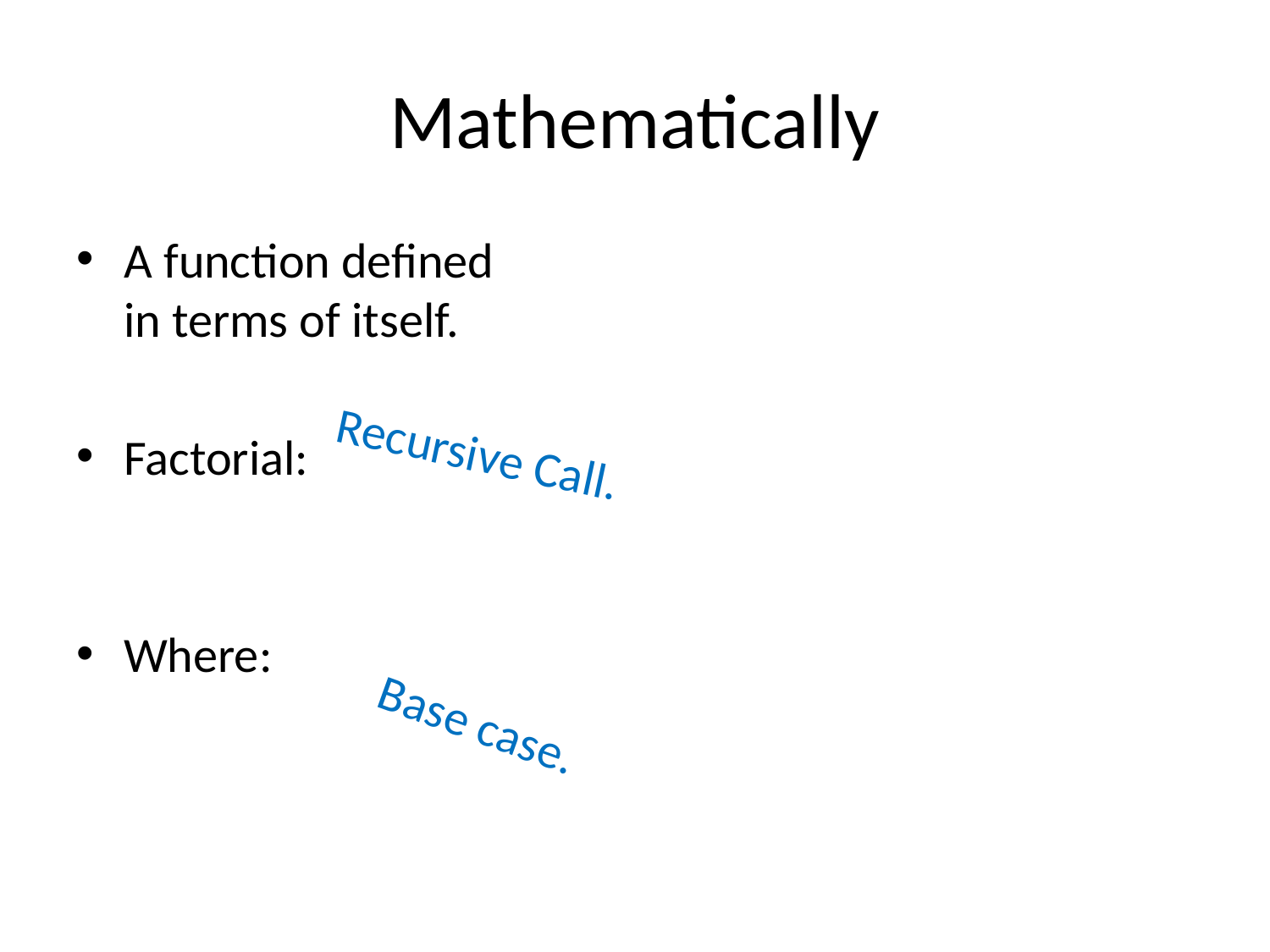

# Mathematically

A function defined
in terms of itself.

Factorial:

Where:

Recursive Call.
Base case.